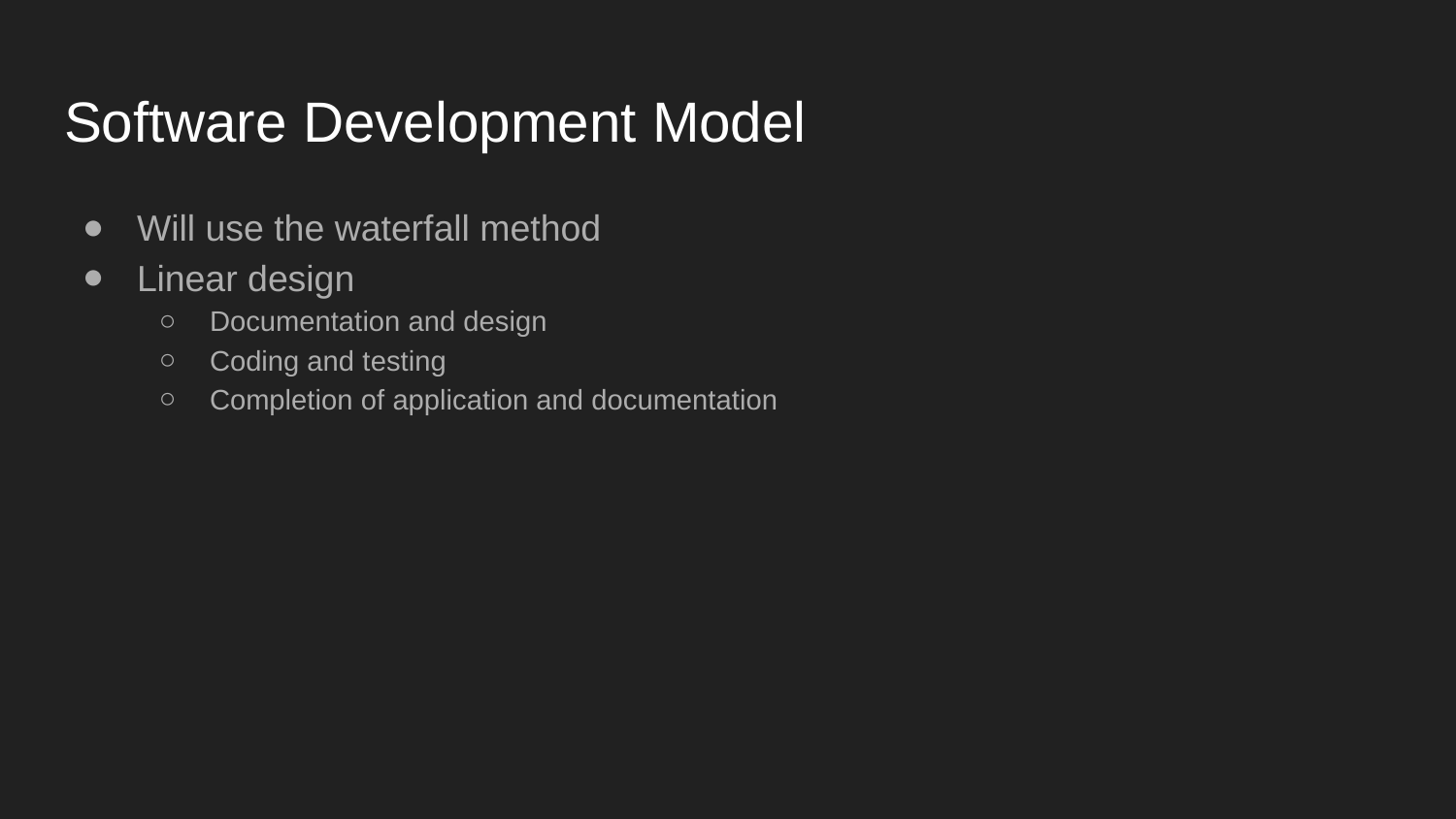

# Software Development Model
Will use the waterfall method
Linear design
Documentation and design
Coding and testing
Completion of application and documentation